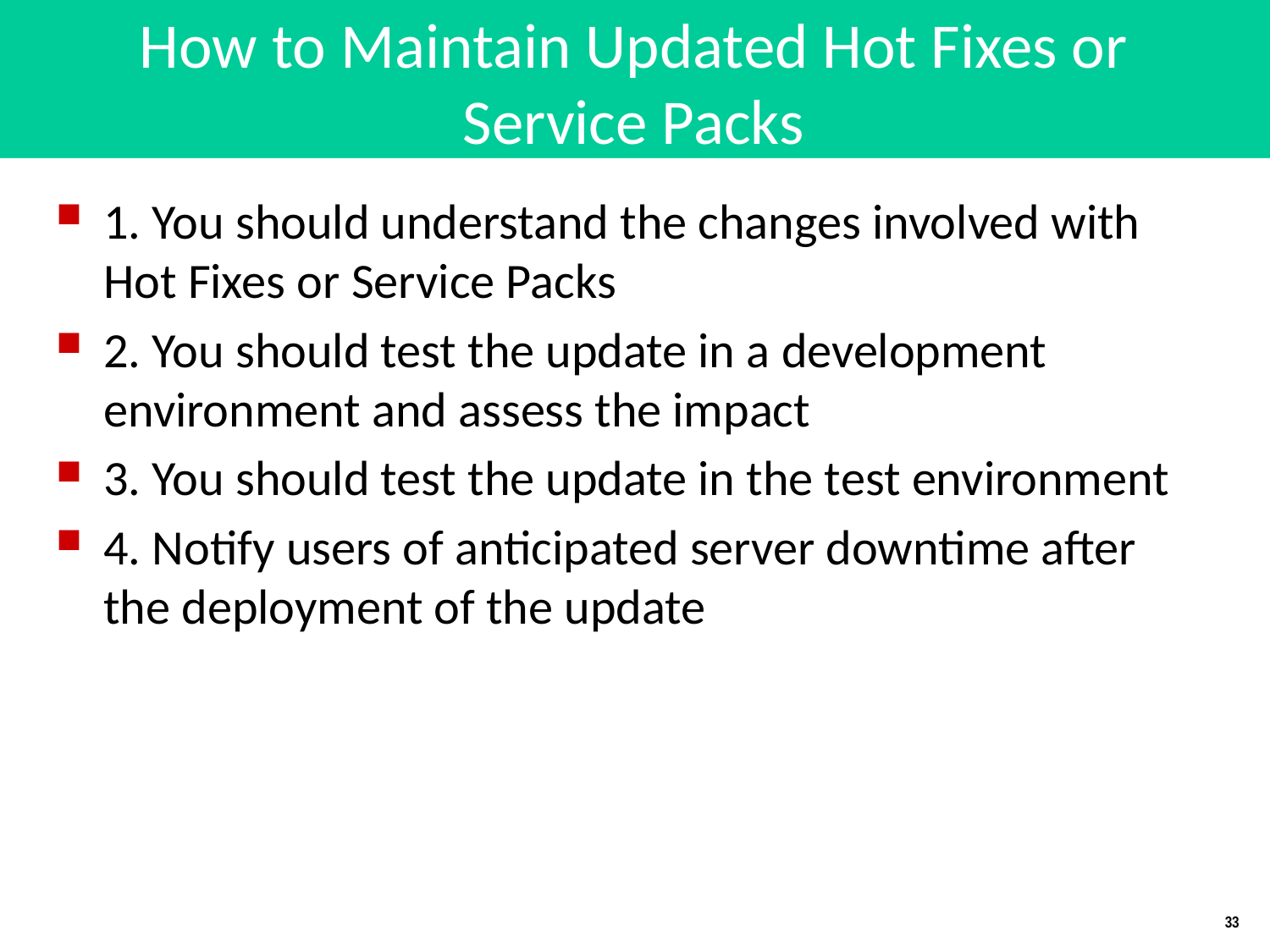

# How to Maintain Updated Hot Fixes or Service Packs
1. You should understand the changes involved with Hot Fixes or Service Packs
2. You should test the update in a development environment and assess the impact
3. You should test the update in the test environment
4. Notify users of anticipated server downtime after the deployment of the update